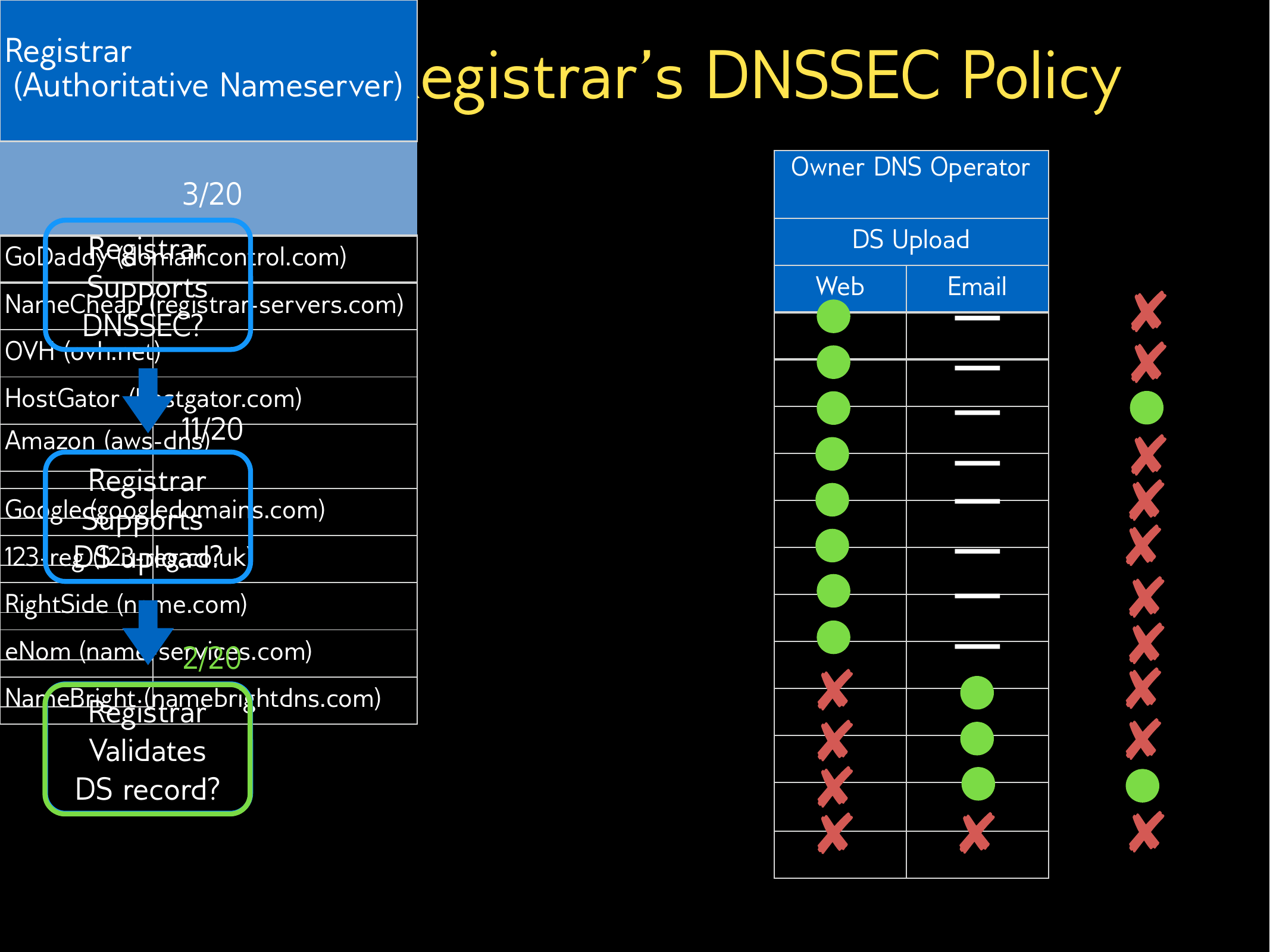

# Popular Registrar’s DNSSEC Policy
| DS Validation |
| --- |
|  |
|  |
|  |
|  |
|  |
|  |
|  |
|  |
|  |
|  |
|  |
|  |
|  |
|  |

| Owner DNS Operator |  |
| --- | --- |
| DS Upload |  |
| Web | Email |
|  |  |
|  |  |
|  |  |
|  |  |
|  |  |
|  |  |
|  |  |
|  |  |
|  |  |
|  |  |
|  |  |
|  |  |
—

—

—

—

—

—

—

—

| Registrar (Authoritative Nameserver) |
| --- |
|  |
|  |
| GoDaddy (domaincontrol.com) |
| NameCheap (registrar-servers.com) |
| OVH (ovh.net) |
| HostGator (hostgator.com) |
| Amazon (aws-dns) |
| Google (googledomains.com) |
| 123-reg (123-reg.co.uk) |
| RightSide (name.com) |
| eNom (name-services.com) |
| NameBright (namebrightdns.com) |
| DreamHost (dreamhost.com) |
| The others (10 registrars) |
3/20
Registrar Supports DNSSEC?

Registrar Supports
DS upload?
11/20

Registrar
Validates
DS record?
2/20

28